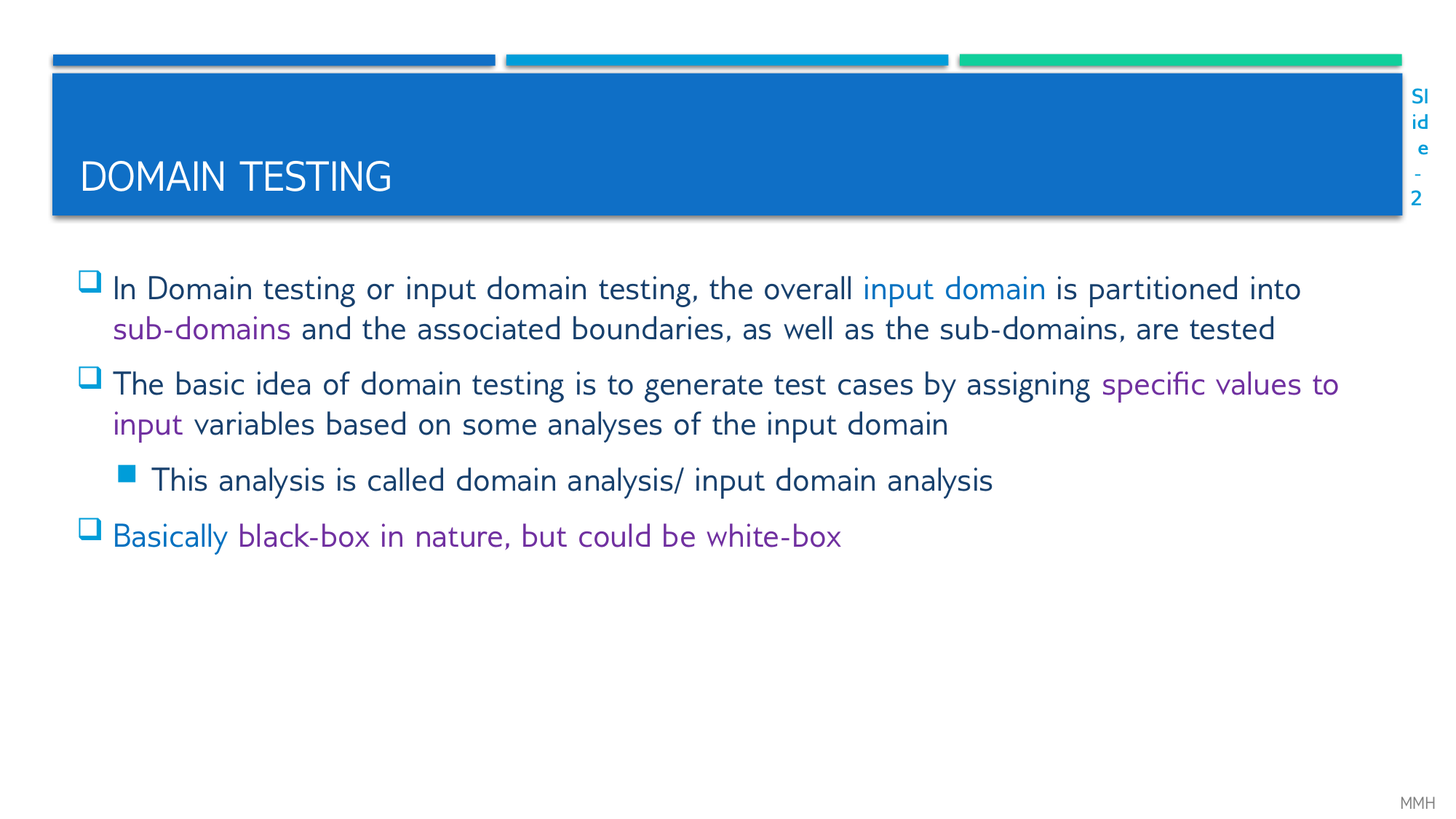

Slide - 2
# Domain testing
In Domain testing or input domain testing, the overall input domain is partitioned into sub-domains and the associated boundaries, as well as the sub-domains, are tested
The basic idea of domain testing is to generate test cases by assigning specific values to input variables based on some analyses of the input domain
This analysis is called domain analysis/ input domain analysis
Basically black-box in nature, but could be white-box

  MMH